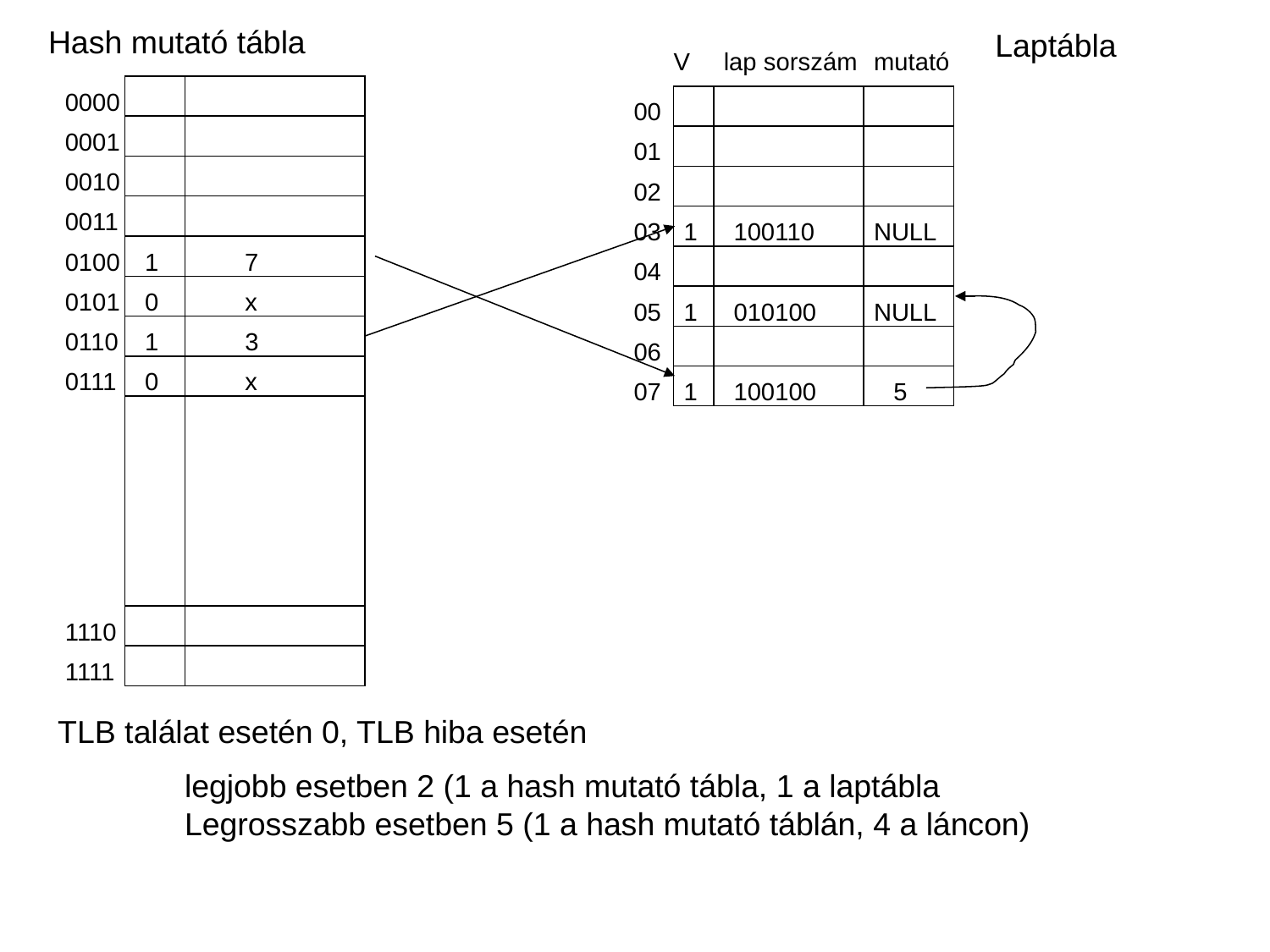

Hash mutató tábla

0000
0001
0010
0011
0100
1
7
0101
0
x
0110
1
3
0111
0
x
1110
1111
Laptábla
V
lap sorszám
mutató

00
01
02
03
1
100110
04
05
1
010100
06
07
1
100100
NULL
NULL
5

TLB találat esetén 0, TLB hiba esetén
	legjobb esetben 2 (1 a hash mutató tábla, 1 a laptábla
	Legrosszabb esetben 5 (1 a hash mutató táblán, 4 a láncon)